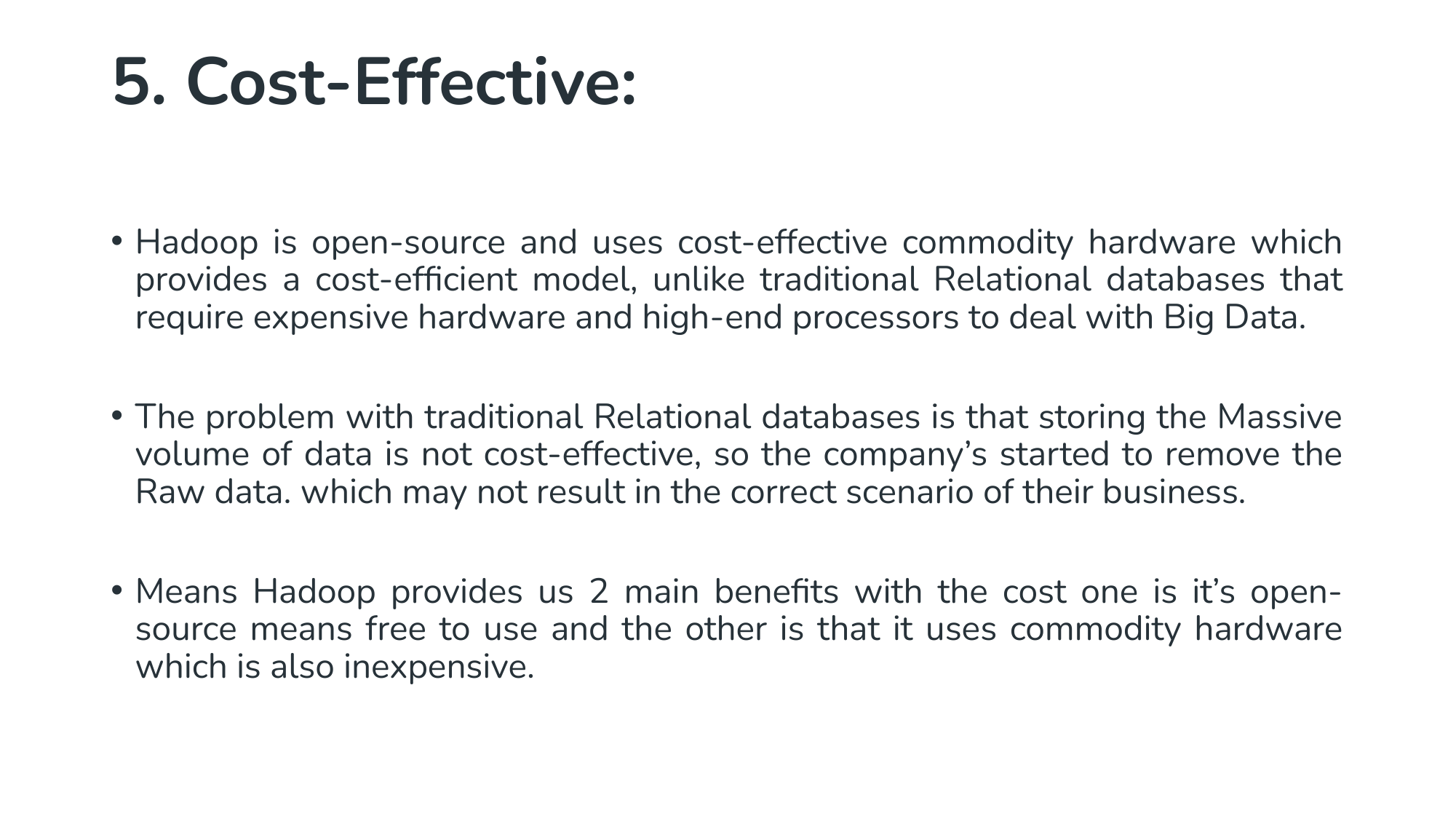

# 5. Cost-Effective:
Hadoop is open-source and uses cost-effective commodity hardware which provides a cost-efficient model, unlike traditional Relational databases that require expensive hardware and high-end processors to deal with Big Data.

The problem with traditional Relational databases is that storing the Massive volume of data is not cost-effective, so the company’s started to remove the Raw data. which may not result in the correct scenario of their business.

Means Hadoop provides us 2 main benefits with the cost one is it’s open-source means free to use and the other is that it uses commodity hardware which is also inexpensive.